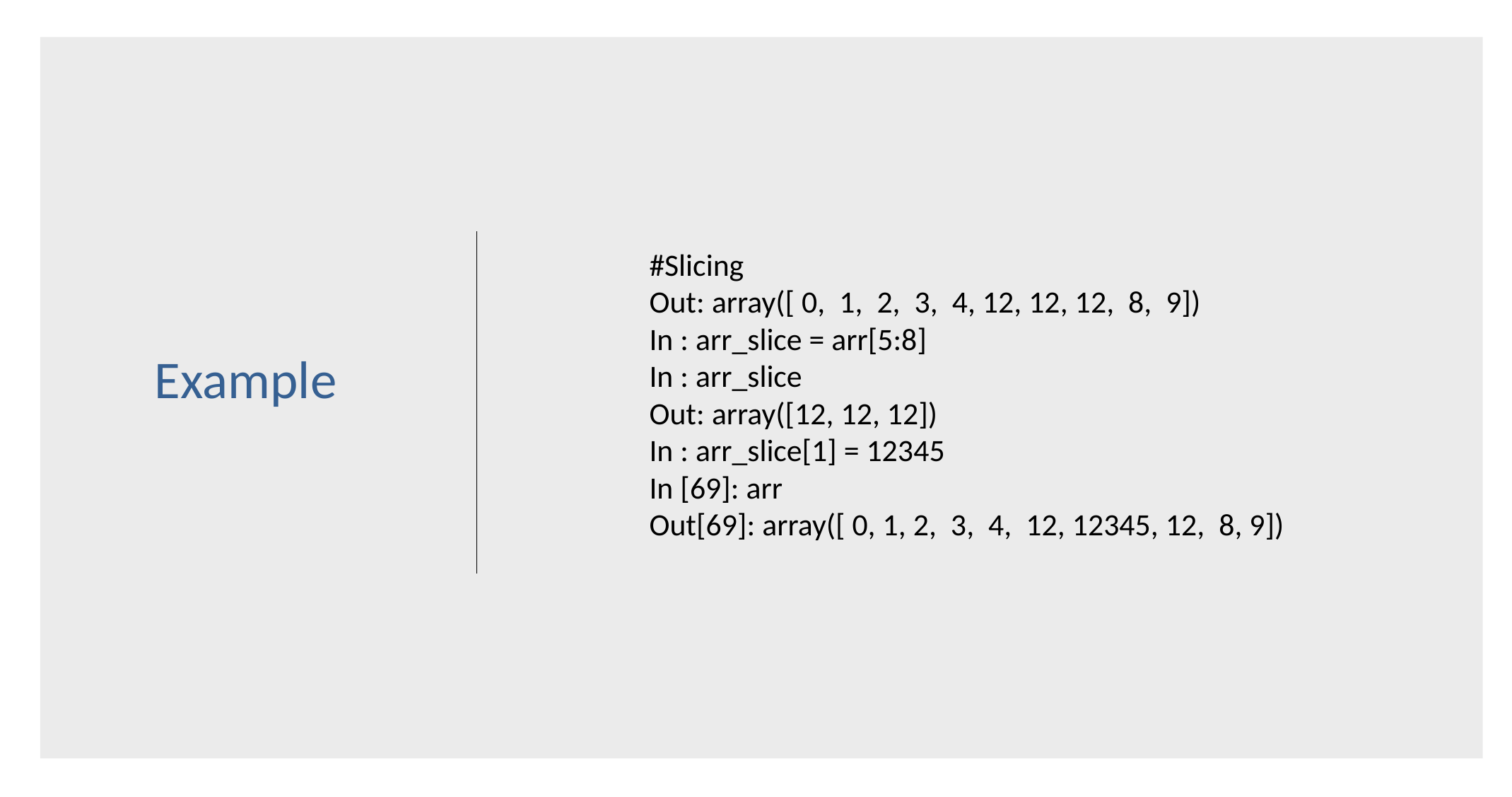

#Slicing
Out: array([ 0,  1,  2,  3,  4, 12, 12, 12,  8,  9])
In : arr_slice = arr[5:8]
In : arr_slice
Out: array([12, 12, 12])
In : arr_slice[1] = 12345
In [69]: arr
Out[69]: array([ 0, 1, 2,  3,  4,  12, 12345, 12,  8, 9])
Example